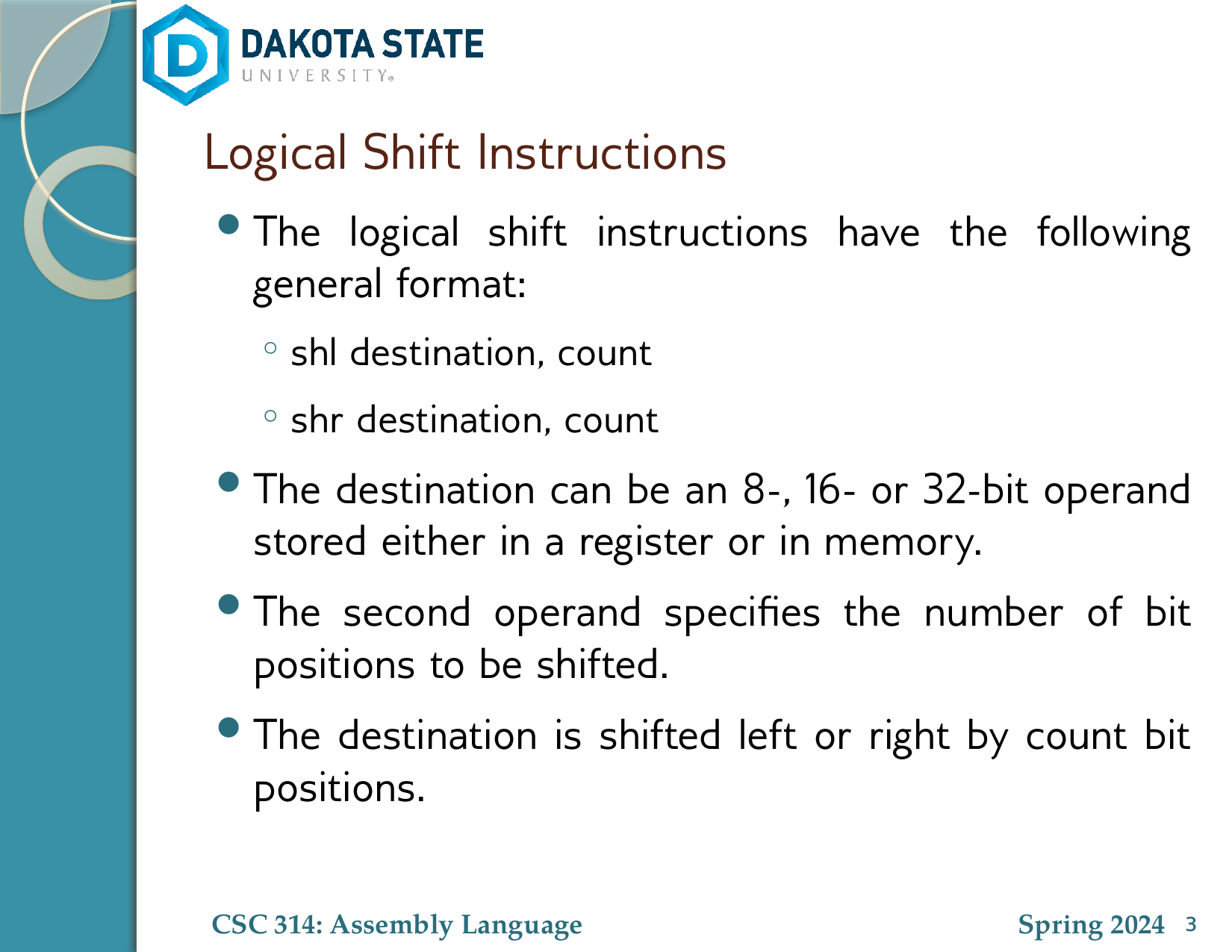

# Logical Shift Instructions
The logical shift instructions have the following general format:
shl destination, count
shr destination, count
The destination can be an 8-, 16- or 32-bit operand stored either in a register or in memory.
The second operand specifies the number of bit positions to be shifted.
The destination is shifted left or right by count bit positions.